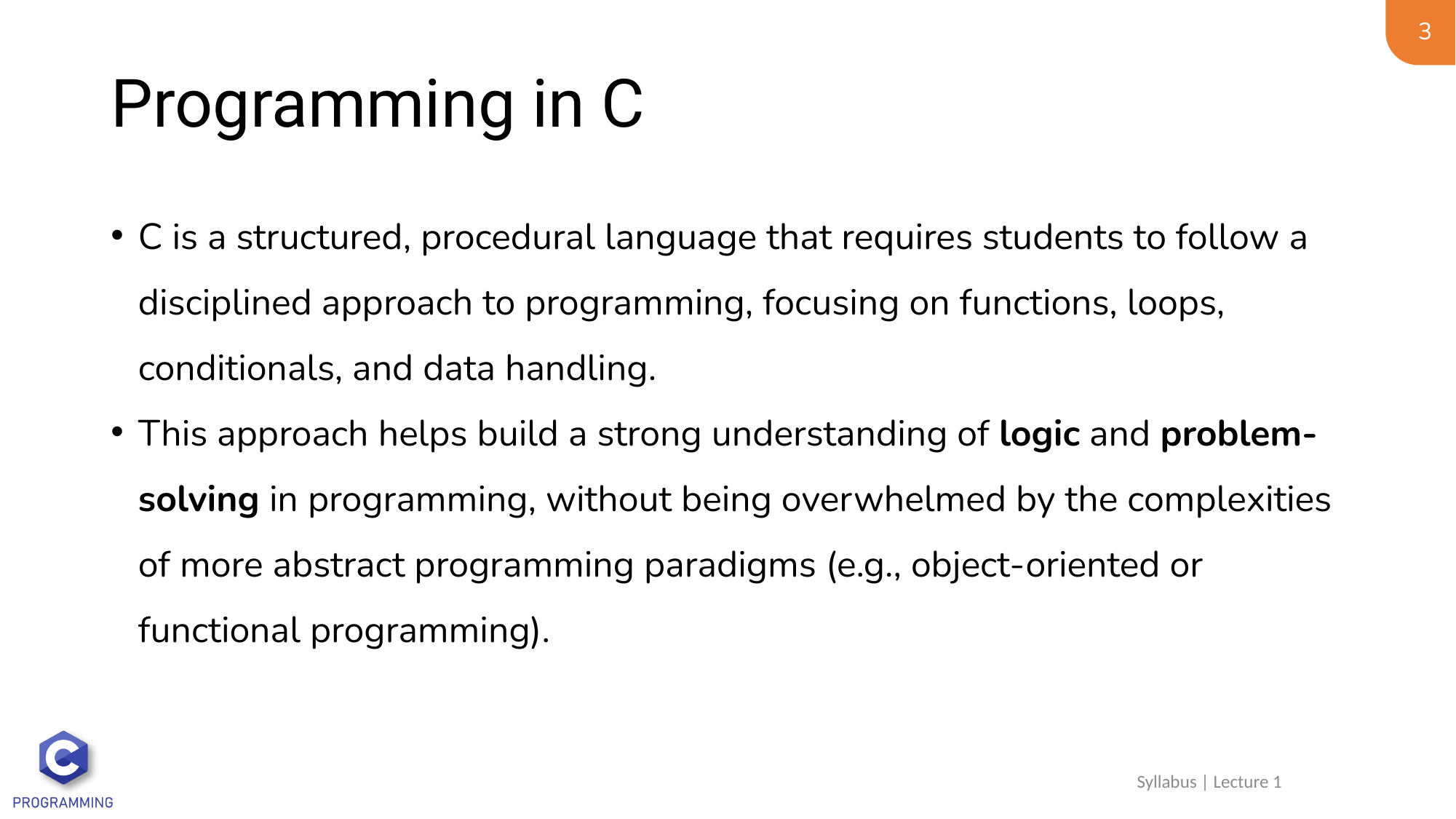

3
# Programming in C
C is a structured, procedural language that requires students to follow a disciplined approach to programming, focusing on functions, loops, conditionals, and data handling.
This approach helps build a strong understanding of logic and problem-solving in programming, without being overwhelmed by the complexities of more abstract programming paradigms (e.g., object-oriented or functional programming).
Syllabus | Lecture 1